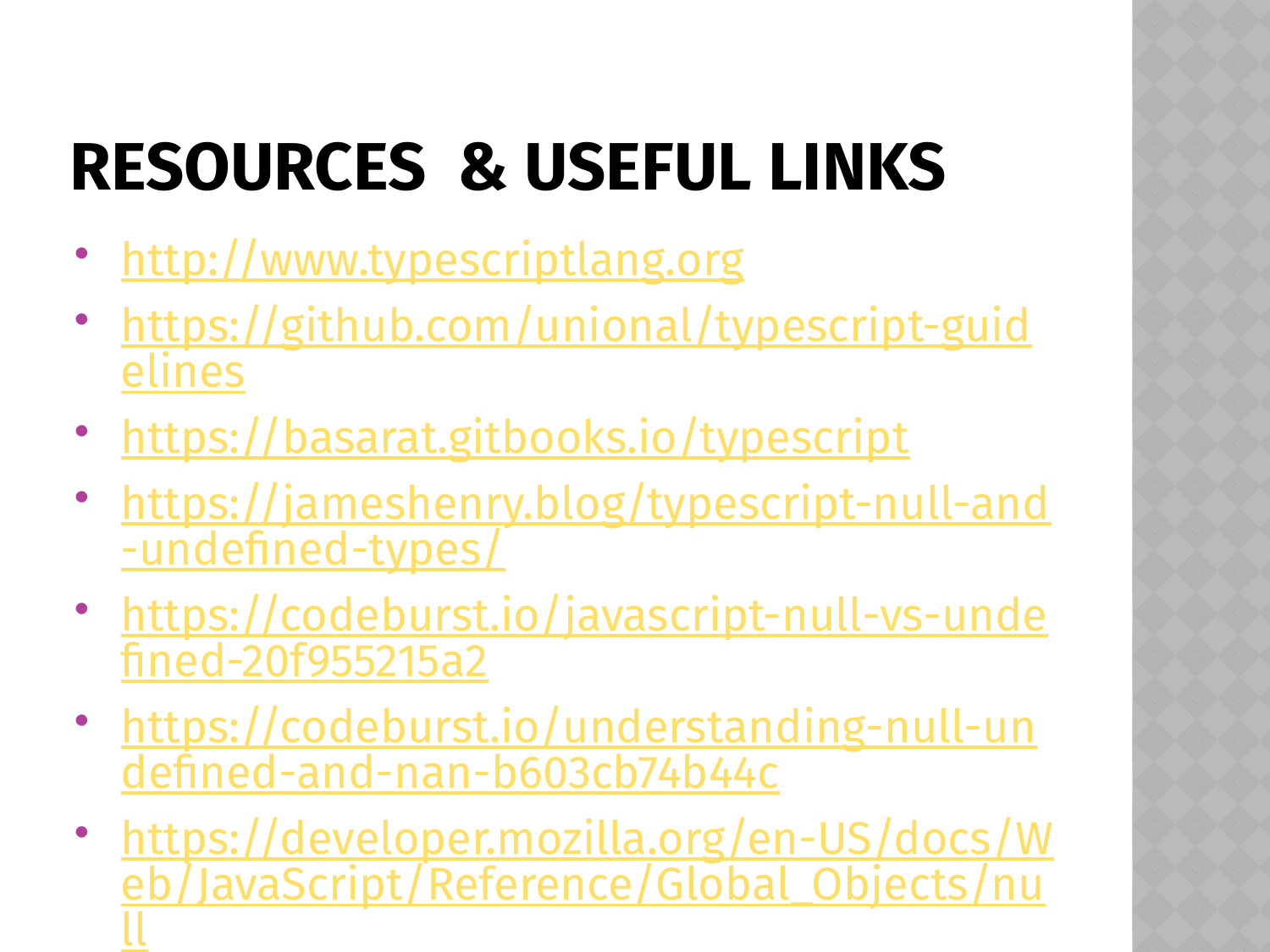

# Resources  & Useful links
http://www.typescriptlang.org
https://github.com/unional/typescript-guidelines
https://basarat.gitbooks.io/typescript
https://jameshenry.blog/typescript-null-and-undefined-types/
https://codeburst.io/javascript-null-vs-undefined-20f955215a2
https://codeburst.io/understanding-null-undefined-and-nan-b603cb74b44c
https://developer.mozilla.org/en-US/docs/Web/JavaScript/Reference/Global_Objects/null
https://github.com/Microsoft/TypeScript
https://msdn.microsoft.com/en-us/magazine/dn890374.aspx